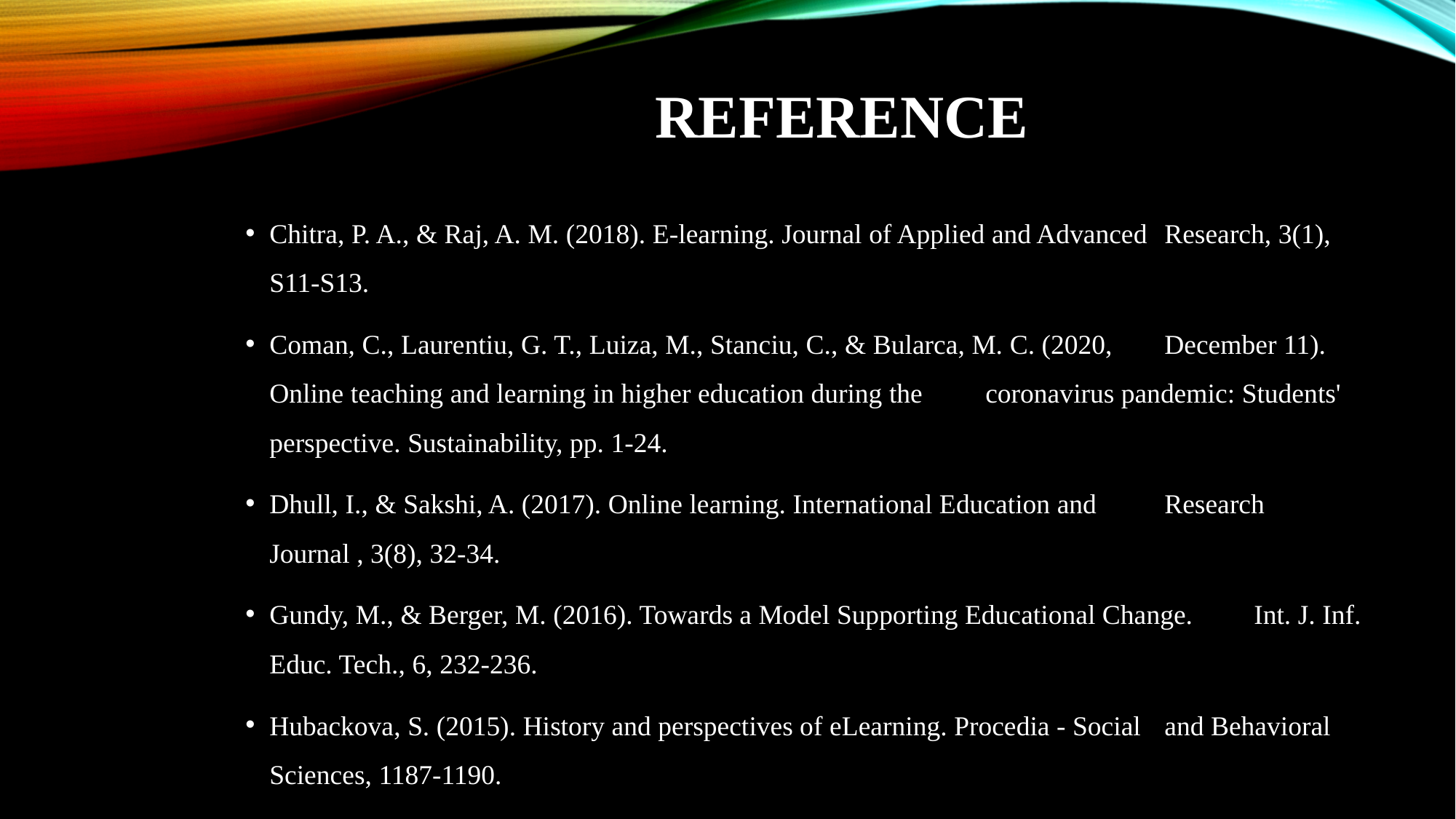

# Reference
Chitra, P. A., & Raj, A. M. (2018). E-learning. Journal of Applied and Advanced 	Research, 3(1), S11-S13.
Coman, C., Laurentiu, G. T., Luiza, M., Stanciu, C., & Bularca, M. C. (2020, 	December 11). Online teaching and learning in higher education during the 	coronavirus pandemic: Students' perspective. Sustainability, pp. 1-24.
Dhull, I., & Sakshi, A. (2017). Online learning. International Education and 	Research Journal , 3(8), 32-34.
Gundy, M., & Berger, M. (2016). Towards a Model Supporting Educational Change. 	Int. J. Inf. Educ. Tech., 6, 232-236.
Hubackova, S. (2015). History and perspectives of eLearning. Procedia - Social 	and Behavioral Sciences, 1187-1190.